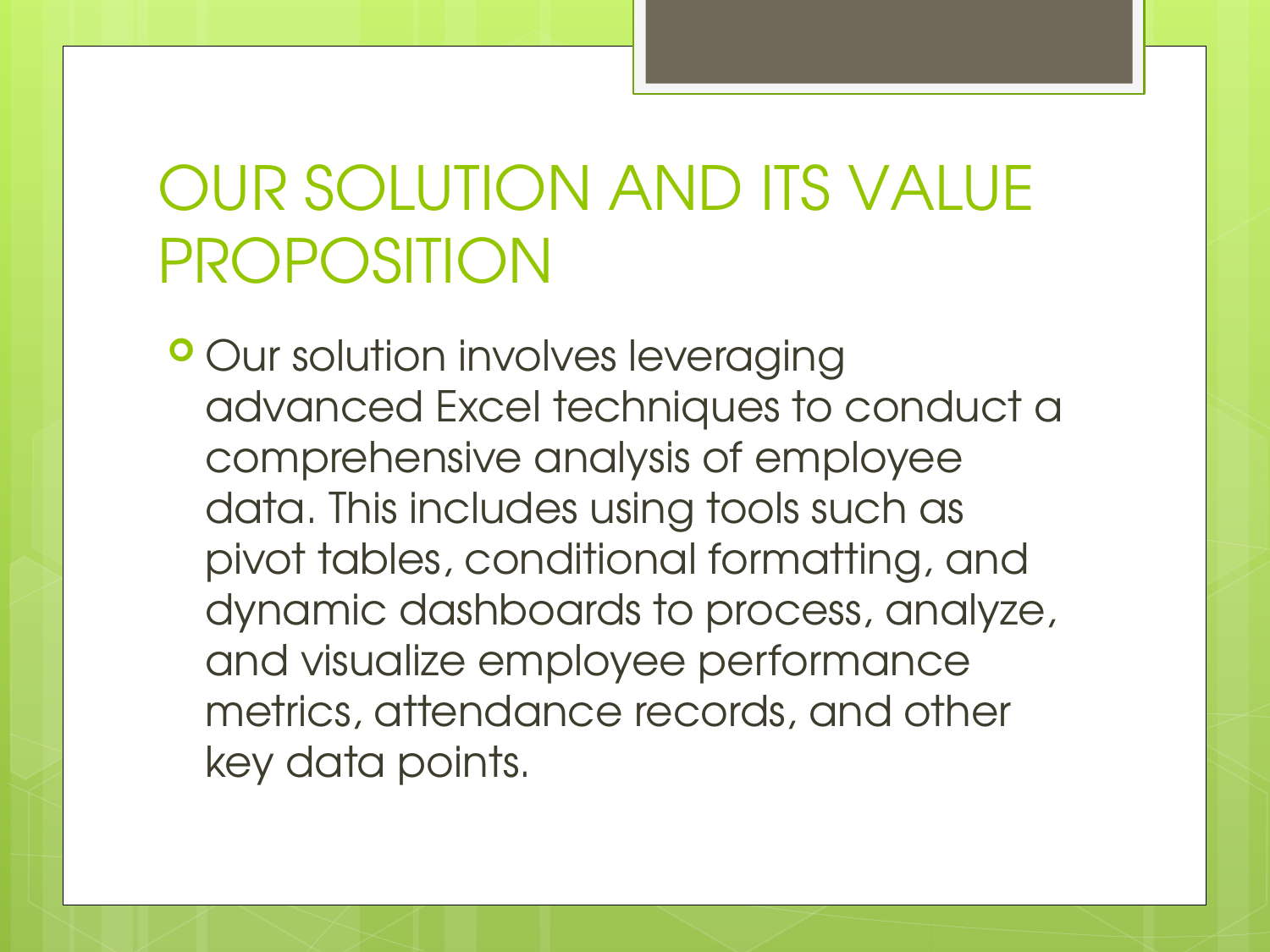

# OUR SOLUTION AND ITS VALUE PROPOSITION
Our solution involves leveraging advanced Excel techniques to conduct a comprehensive analysis of employee data. This includes using tools such as pivot tables, conditional formatting, and dynamic dashboards to process, analyze, and visualize employee performance metrics, attendance records, and other key data points.